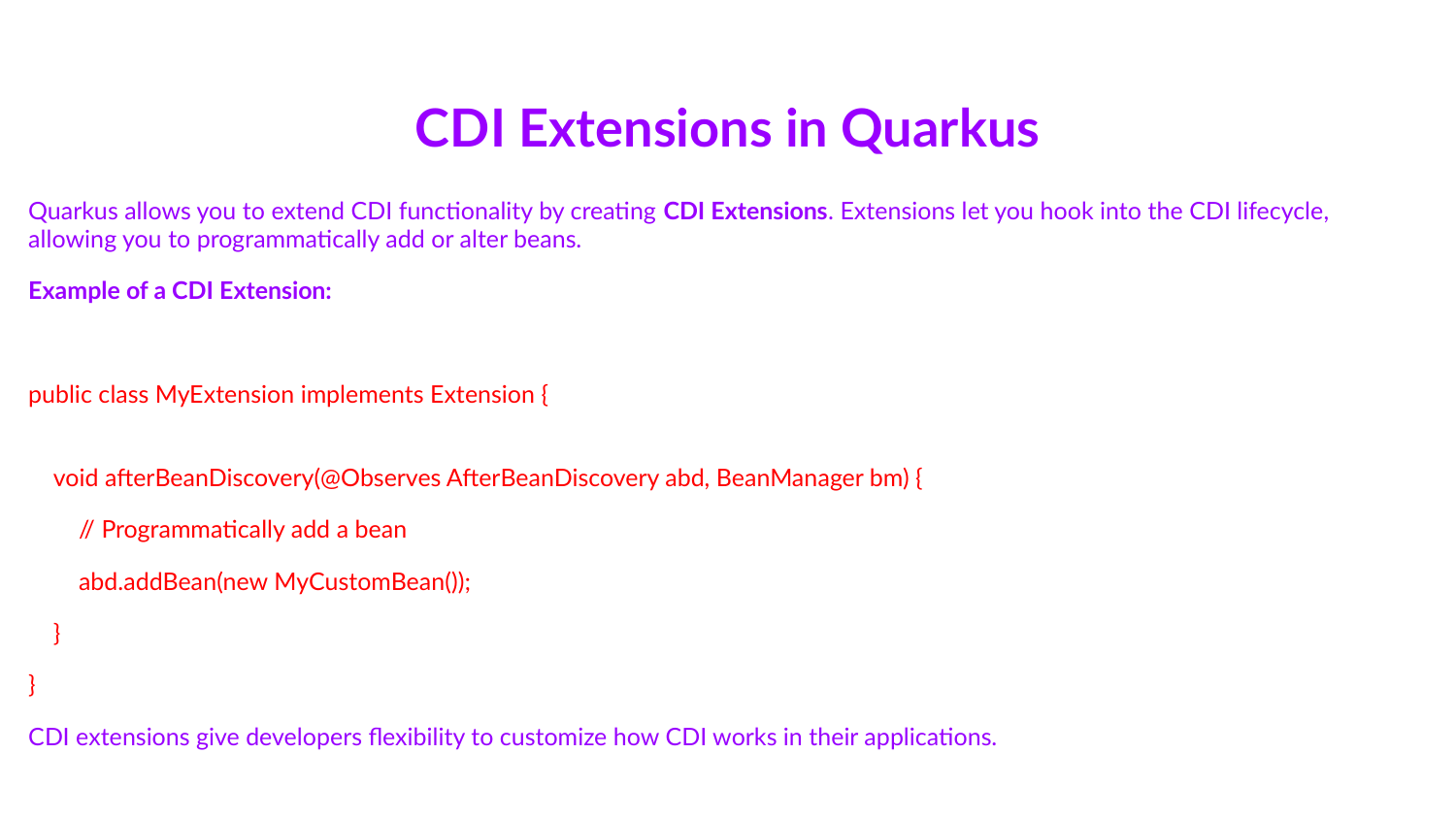

# CDI Extensions in Quarkus
Quarkus allows you to extend CDI functionality by creating CDI Extensions. Extensions let you hook into the CDI lifecycle, allowing you to programmatically add or alter beans.
Example of a CDI Extension:

public class MyExtension implements Extension {

    void afterBeanDiscovery(@Observes AfterBeanDiscovery abd, BeanManager bm) {
        // Programmatically add a bean
        abd.addBean(new MyCustomBean());
    }
}
CDI extensions give developers flexibility to customize how CDI works in their applications.